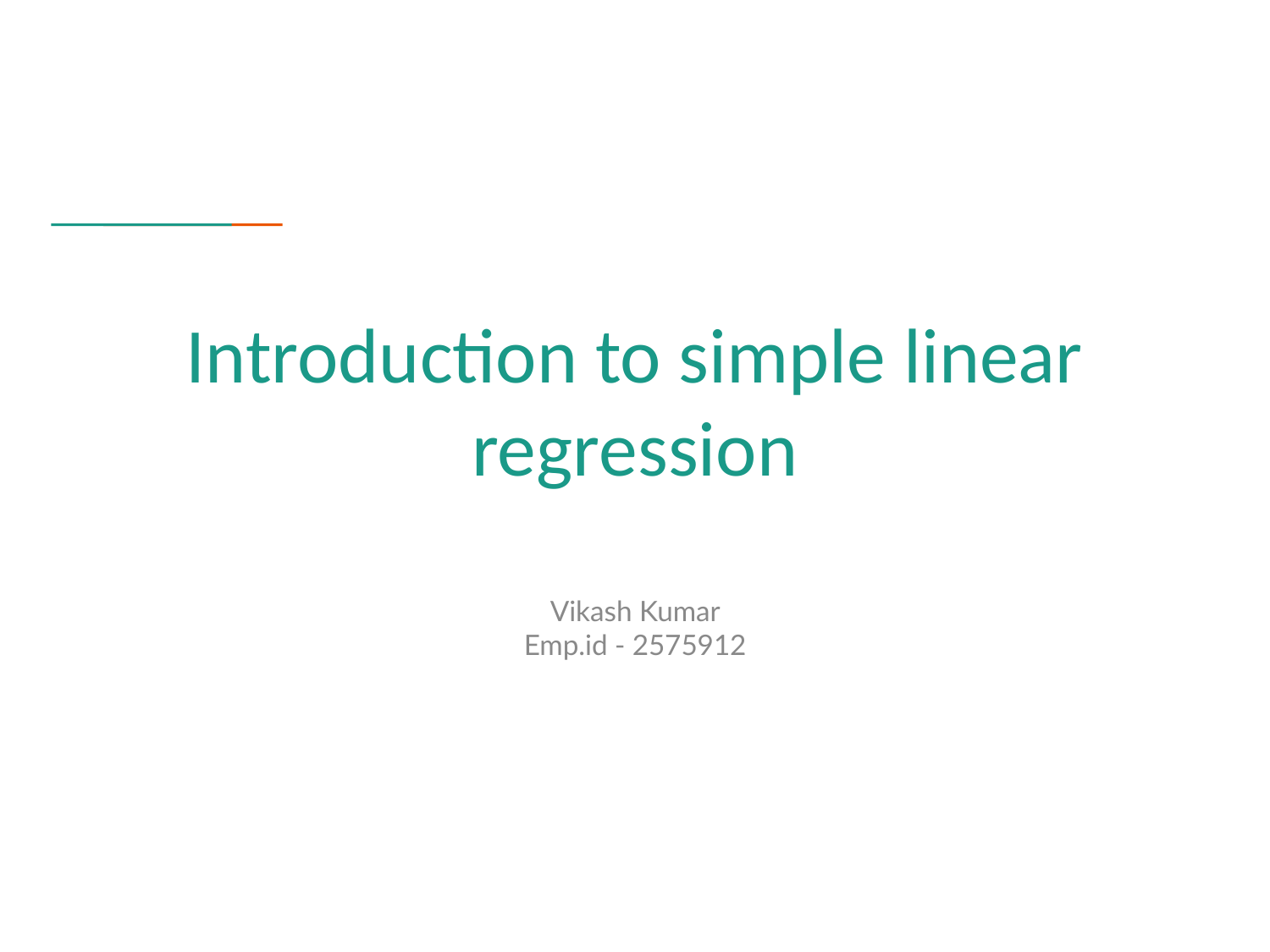

# Introduction to simple linear regression
Vikash Kumar
Emp.id - 2575912